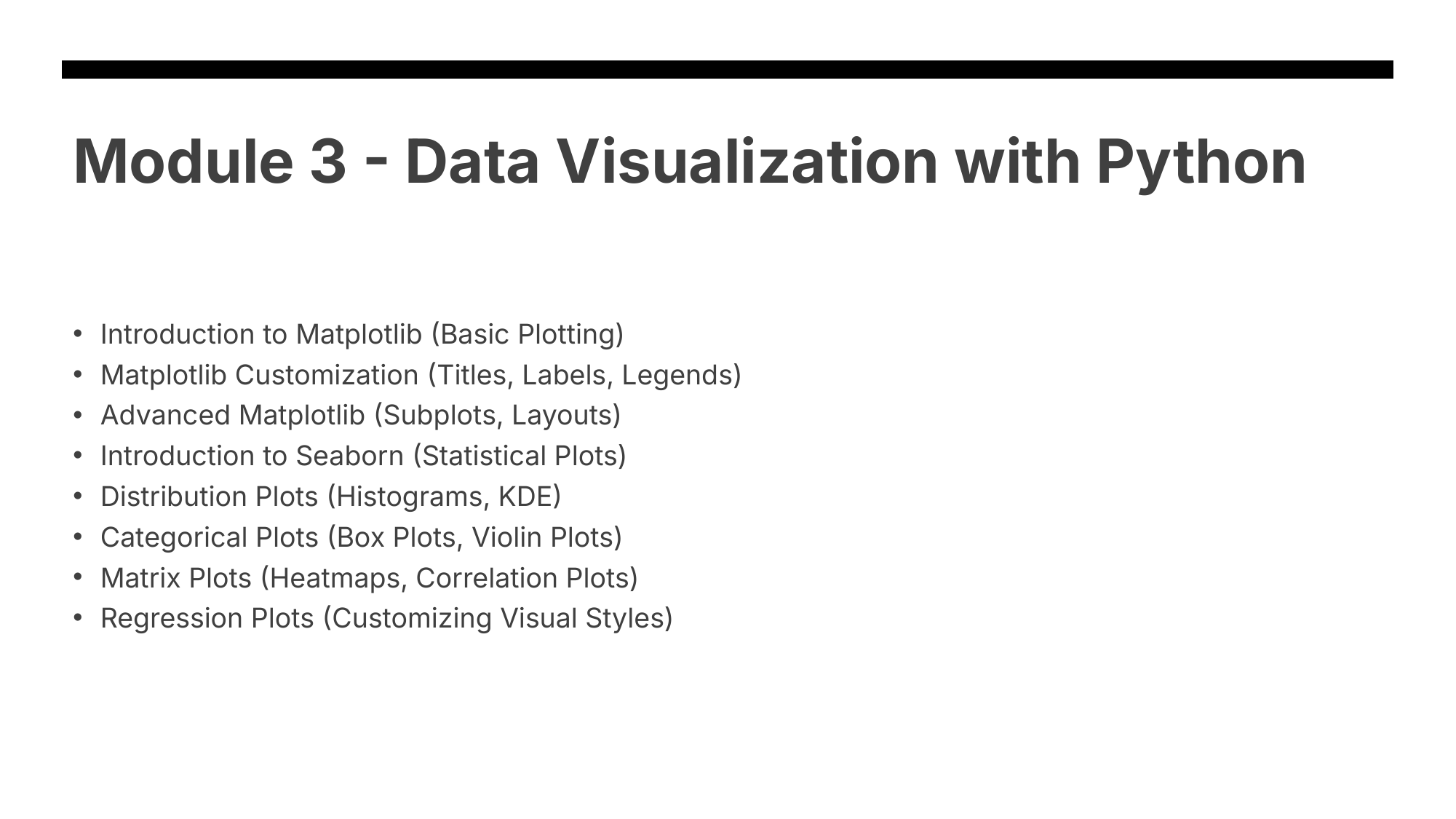

# Module 3 - Data Visualization with Python
Introduction to Matplotlib (Basic Plotting)
Matplotlib Customization (Titles, Labels, Legends)
Advanced Matplotlib (Subplots, Layouts)
Introduction to Seaborn (Statistical Plots)
Distribution Plots (Histograms, KDE)
Categorical Plots (Box Plots, Violin Plots)
Matrix Plots (Heatmaps, Correlation Plots)
Regression Plots (Customizing Visual Styles)